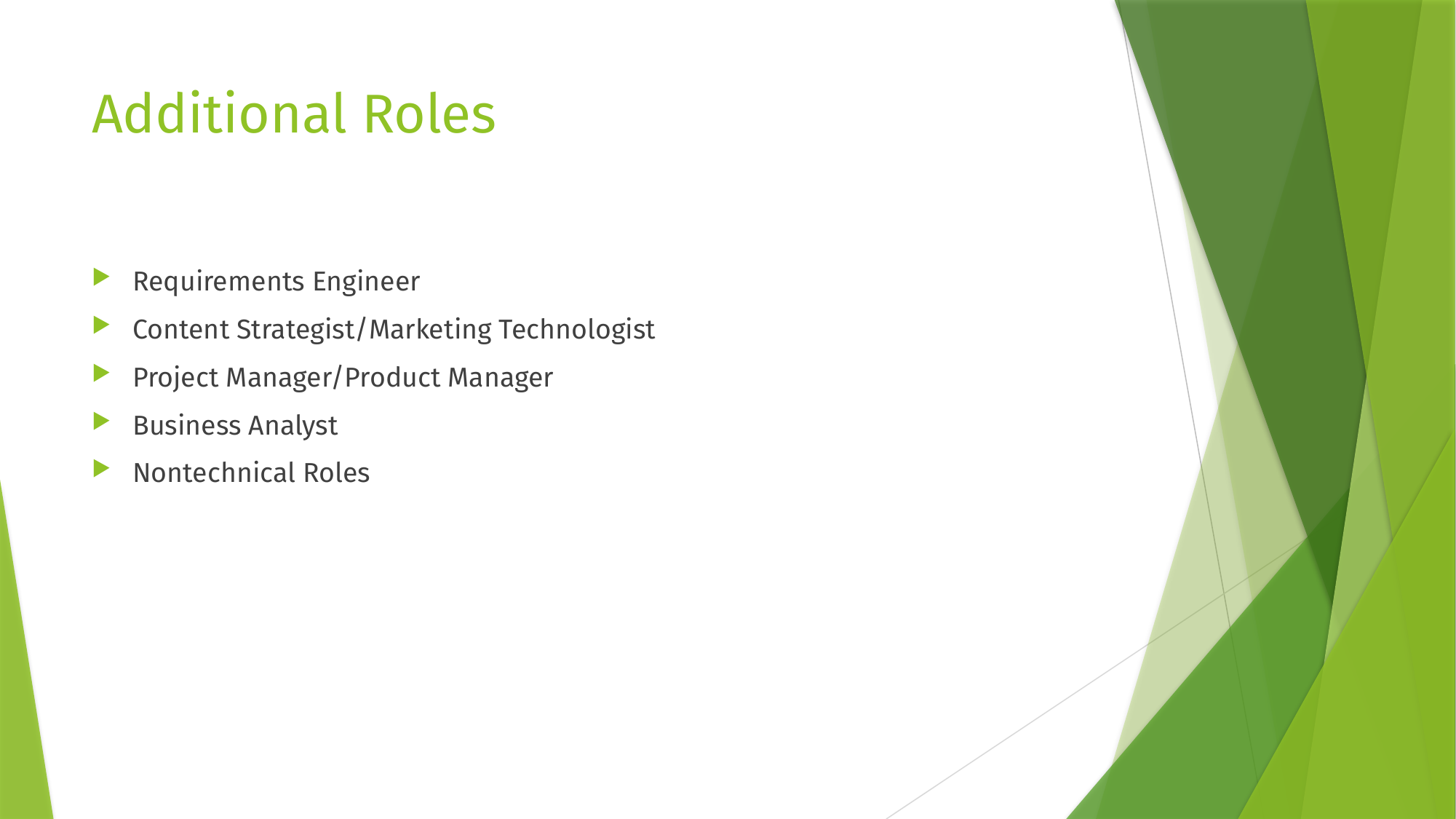

# Additional Roles
Requirements Engineer
Content Strategist/Marketing Technologist
Project Manager/Product Manager
Business Analyst
Nontechnical Roles